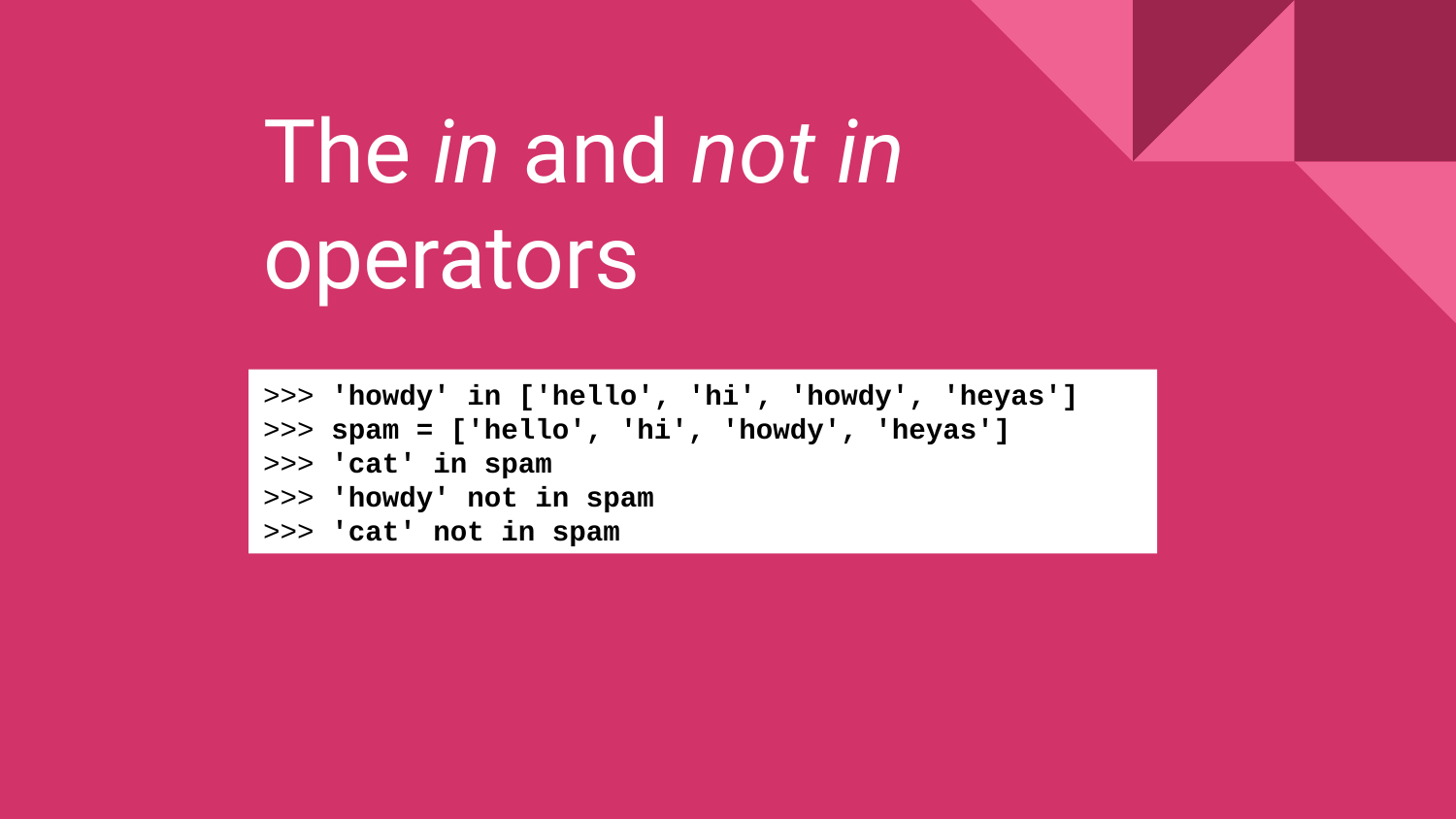

# The in and not in operators
>>> 'howdy' in ['hello', 'hi', 'howdy', 'heyas']
>>> spam = ['hello', 'hi', 'howdy', 'heyas']
>>> 'cat' in spam
>>> 'howdy' not in spam
>>> 'cat' not in spam